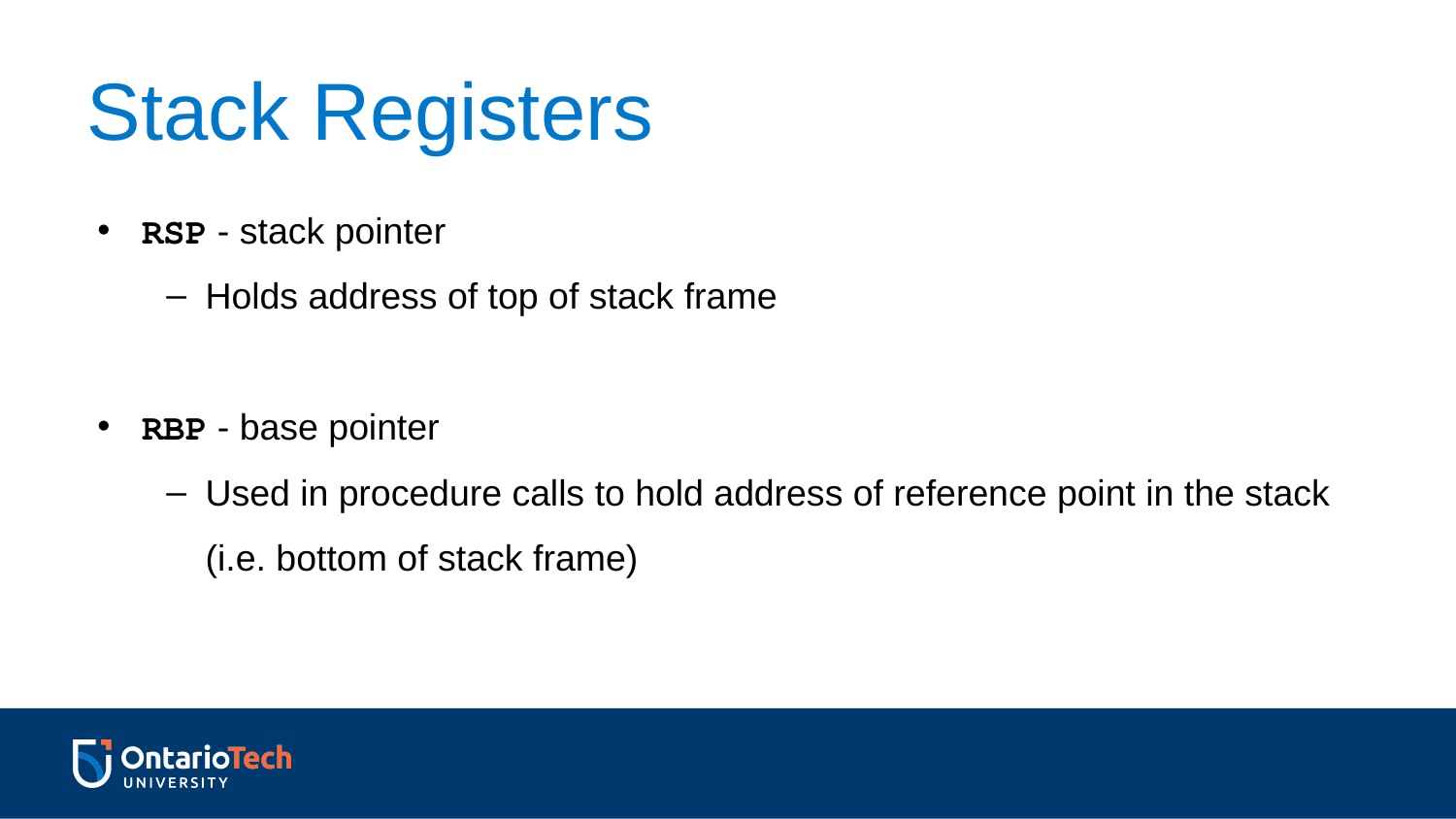

Stack Registers
RSP - stack pointer
Holds address of top of stack frame

RBP - base pointer
Used in procedure calls to hold address of reference point in the stack (i.e. bottom of stack frame)